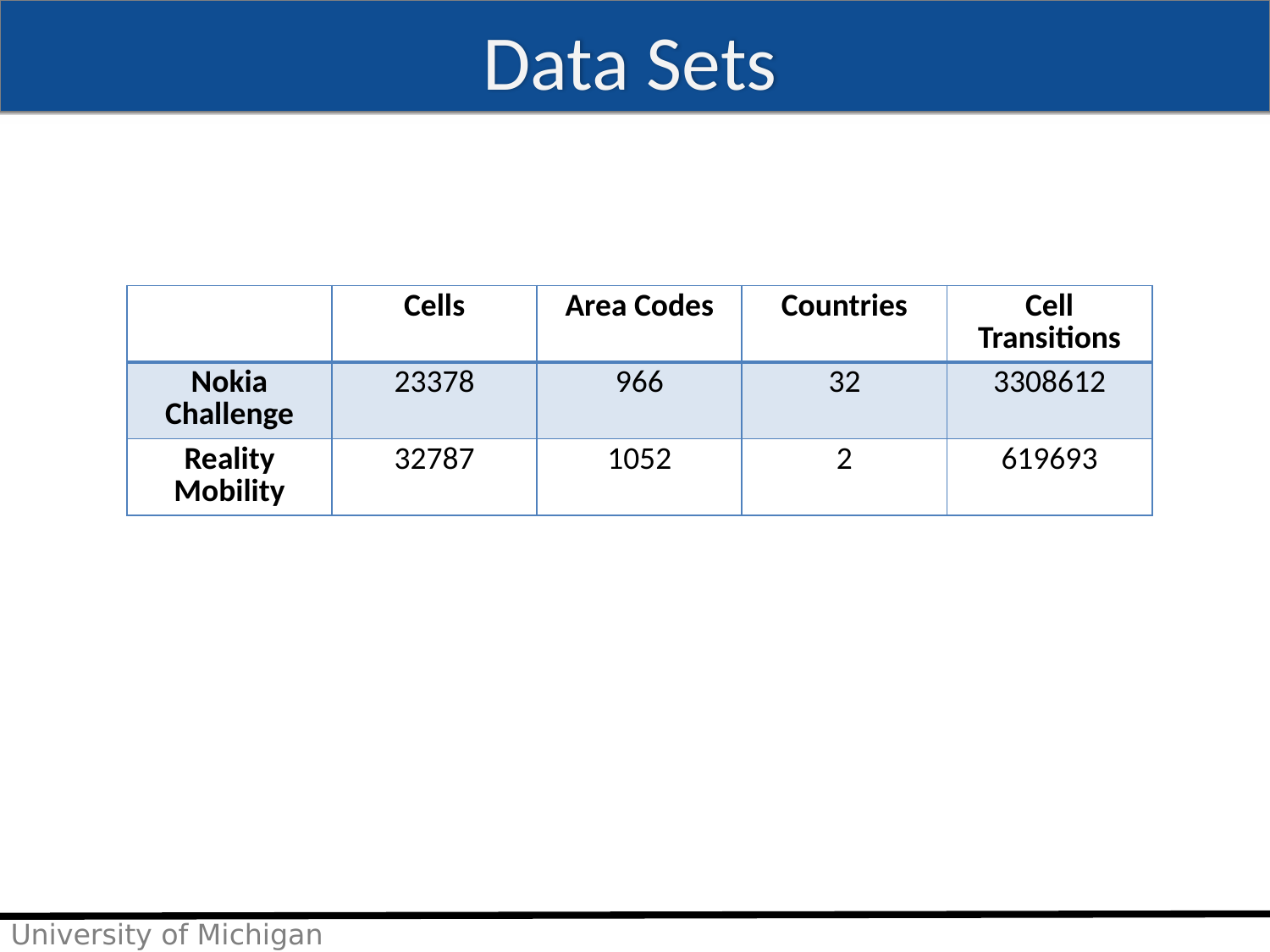

# Data Sets
|  | Cells | Area Codes | Countries | Cell Transitions |
| --- | --- | --- | --- | --- |
| Nokia Challenge | 23378 | 966 | 32 | 3308612 |
| Reality Mobility | 32787 | 1052 | 2 | 619693 |